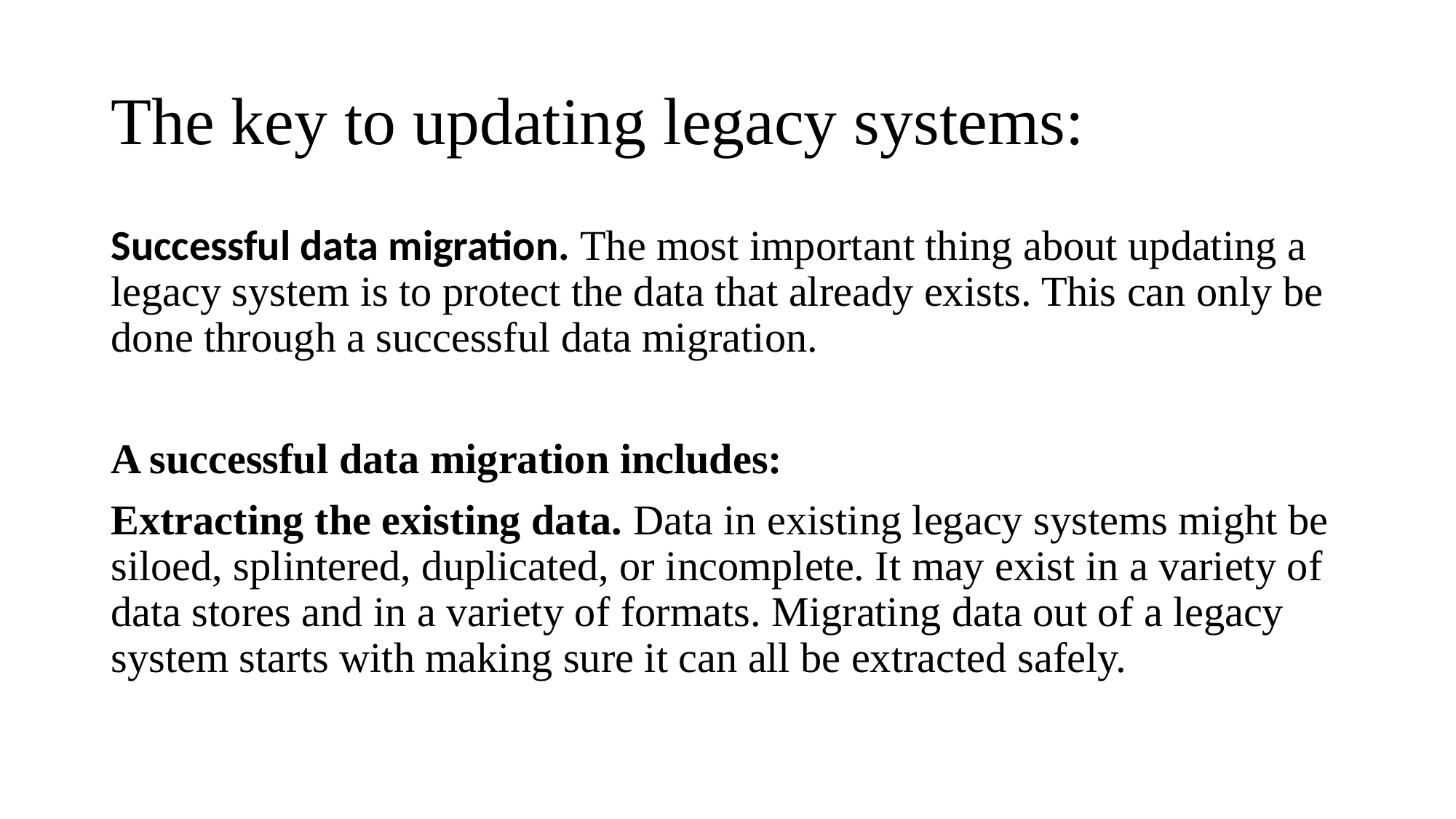

# The key to updating legacy systems:
Successful data migration. The most important thing about updating a legacy system is to protect the data that already exists. This can only be done through a successful data migration.

A successful data migration includes:
Extracting the existing data. Data in existing legacy systems might be siloed, splintered, duplicated, or incomplete. It may exist in a variety of data stores and in a variety of formats. Migrating data out of a legacy system starts with making sure it can all be extracted safely.